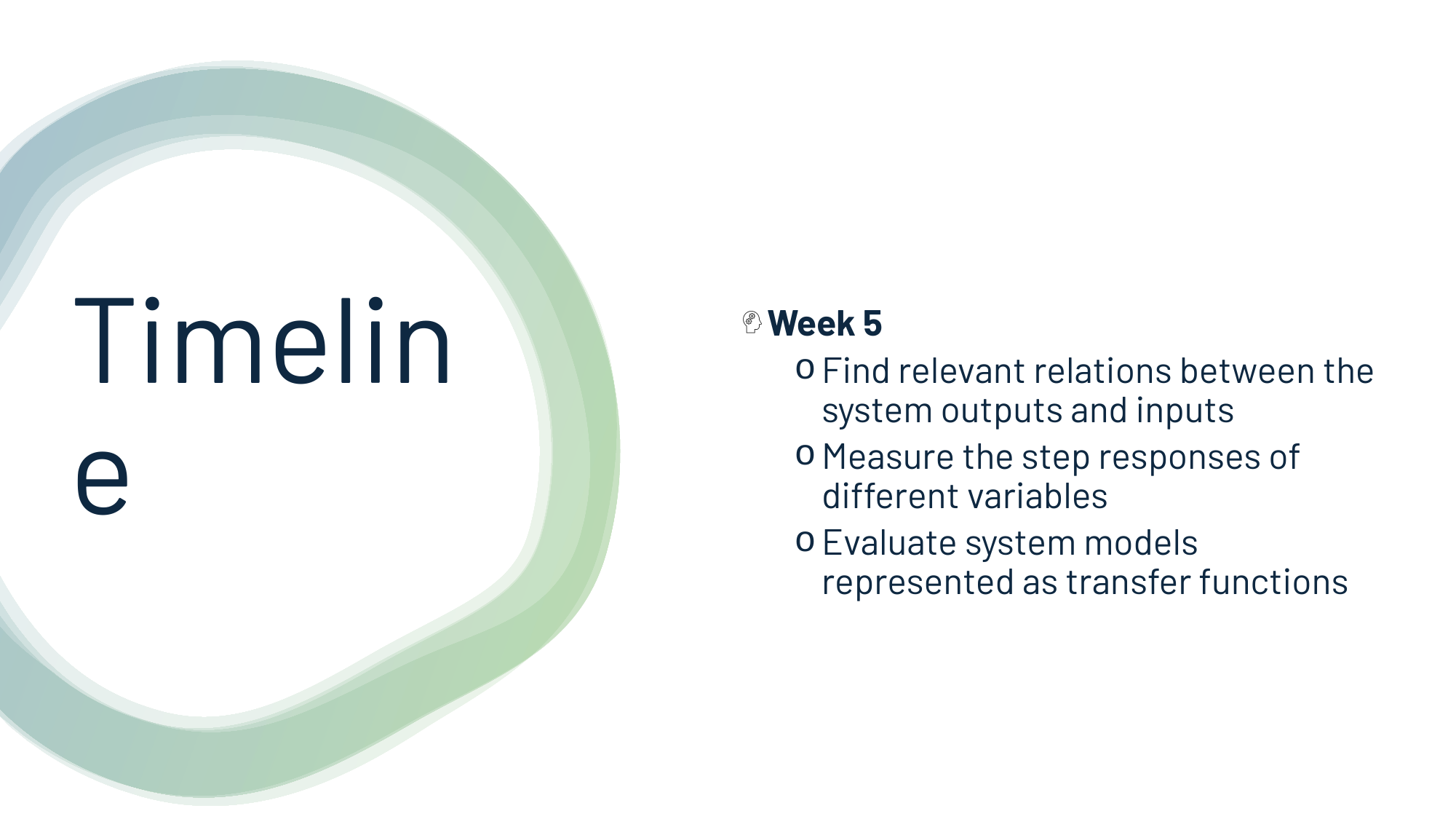

# Timeline

Week 5
Find relevant relations between the system outputs and inputs
Measure the step responses of different variables
Evaluate system models represented as transfer functions

4